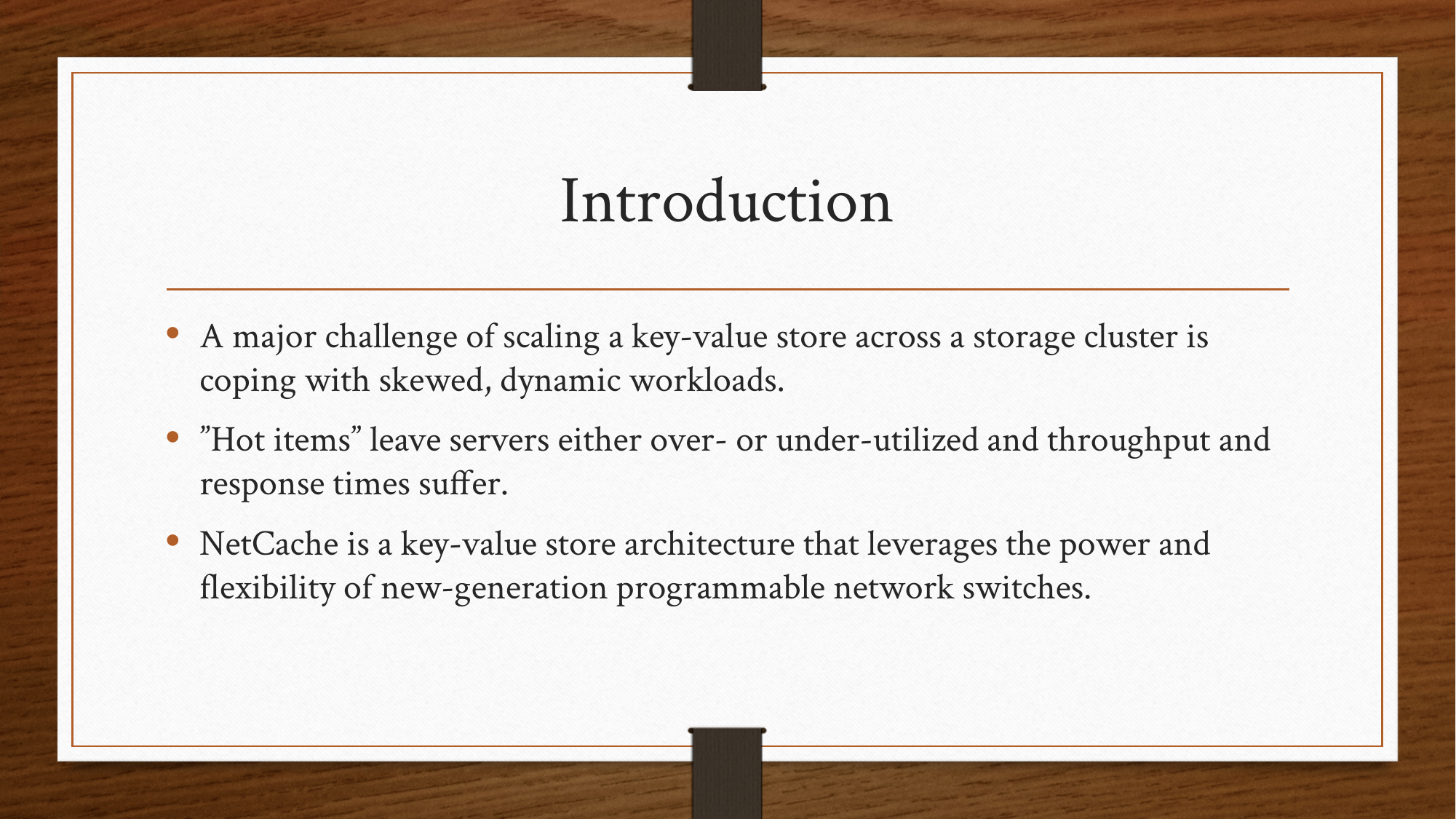

# Introduction
A major challenge of scaling a key-value store across a storage cluster is coping with skewed, dynamic workloads.
”Hot items” leave servers either over- or under-utilized and throughput and response times suffer.
NetCache is a key-value store architecture that leverages the power and flexibility of new-generation programmable network switches.